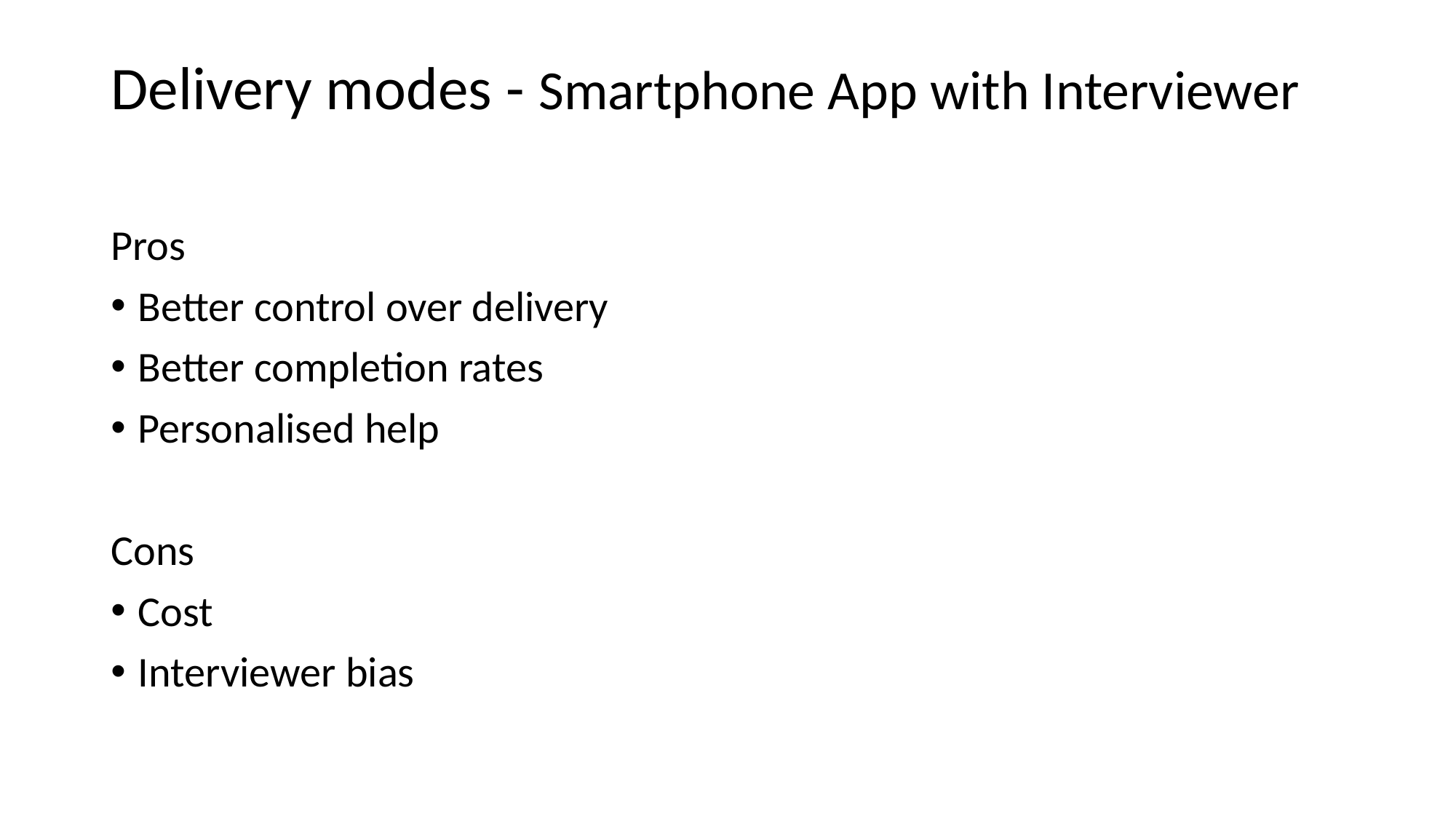

# Delivery modes - Smartphone App with Interviewer
Pros
Better control over delivery
Better completion rates
Personalised help

Cons
Cost
Interviewer bias